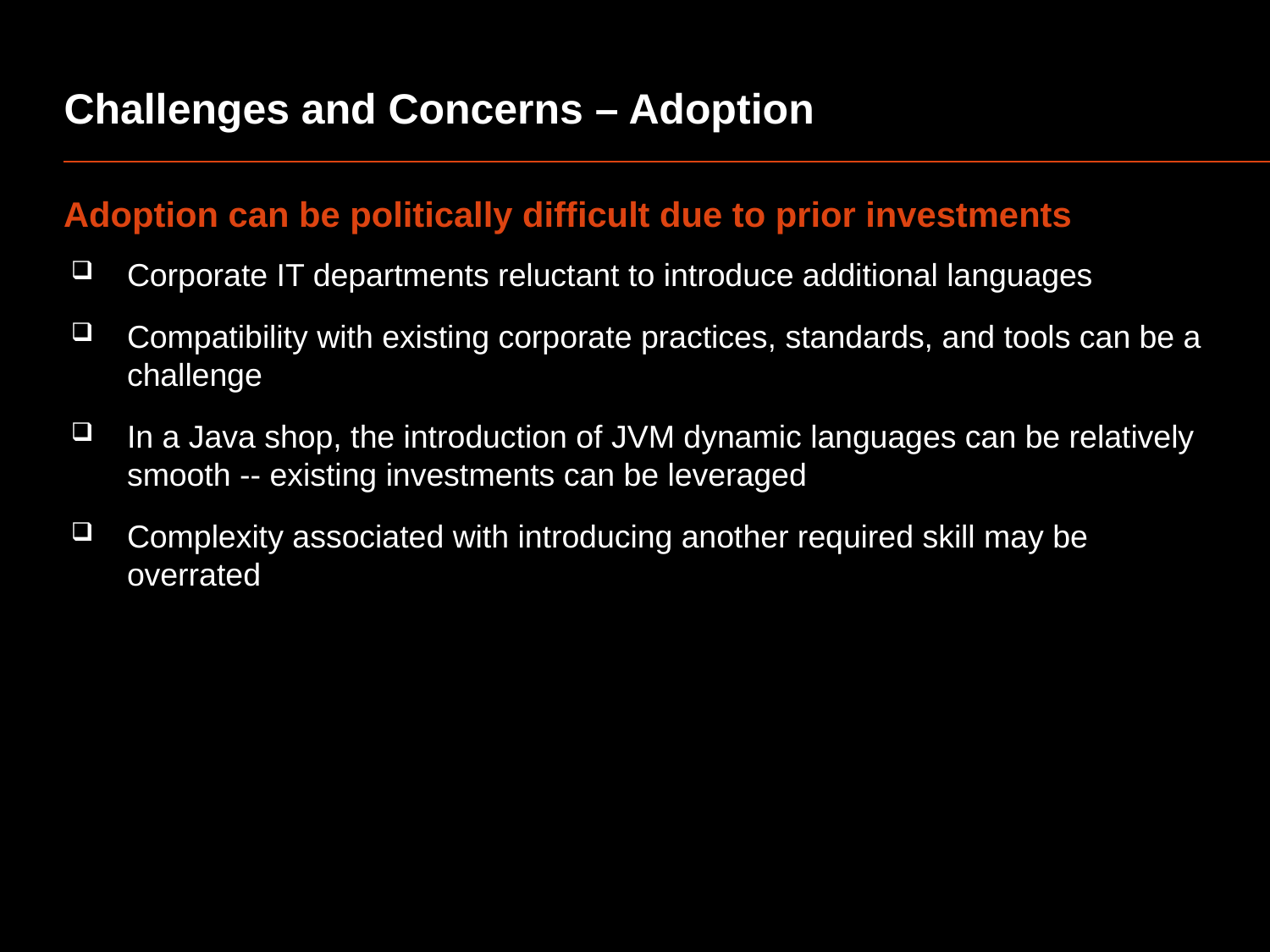

# Challenges and Concerns – Adoption
Adoption can be politically difficult due to prior investments
Corporate IT departments reluctant to introduce additional languages
Compatibility with existing corporate practices, standards, and tools can be a challenge
In a Java shop, the introduction of JVM dynamic languages can be relatively smooth -- existing investments can be leveraged
Complexity associated with introducing another required skill may be overrated